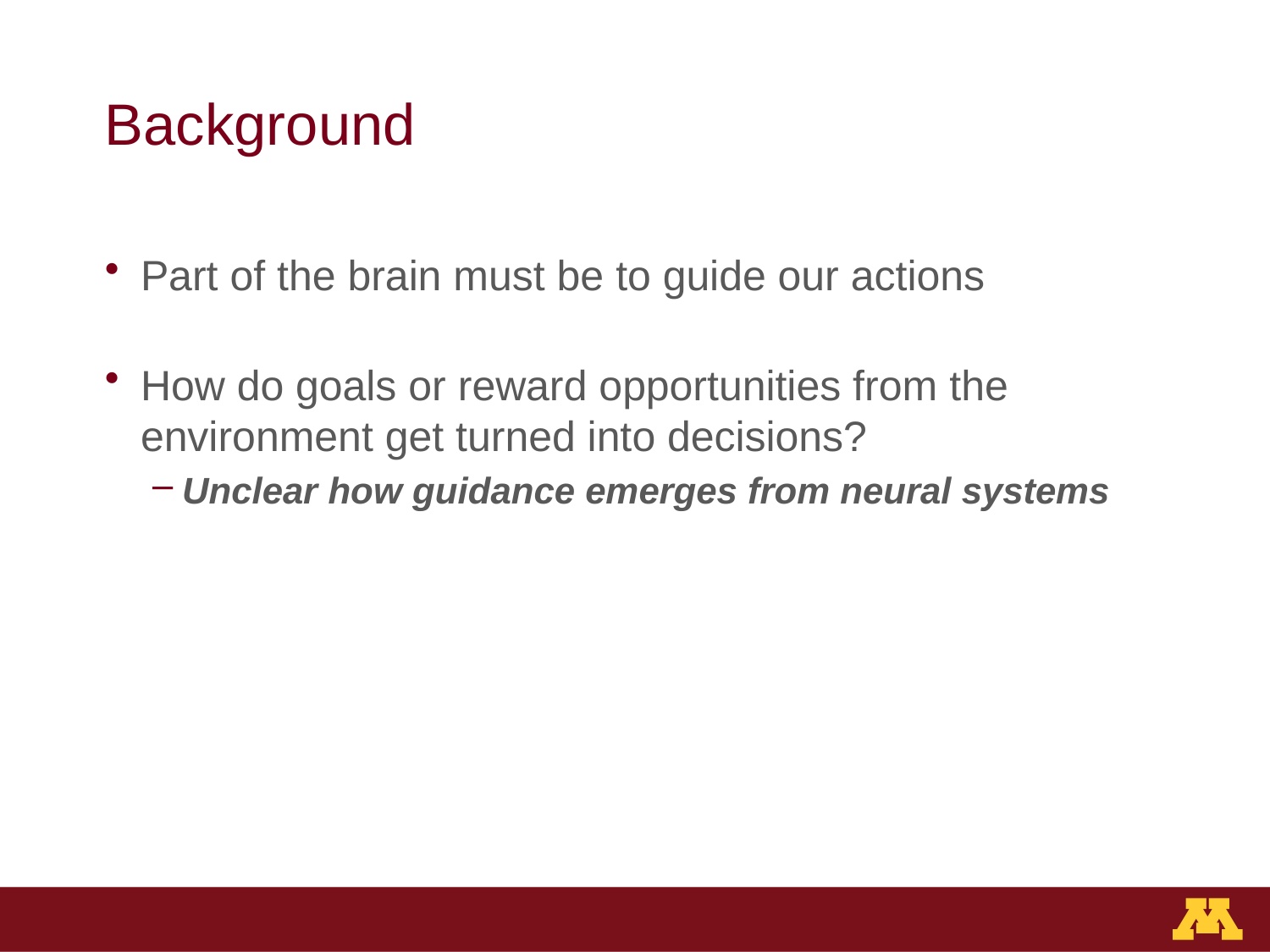

# Background
Part of the brain must be to guide our actions
How do goals or reward opportunities from the environment get turned into decisions?
Unclear how guidance emerges from neural systems